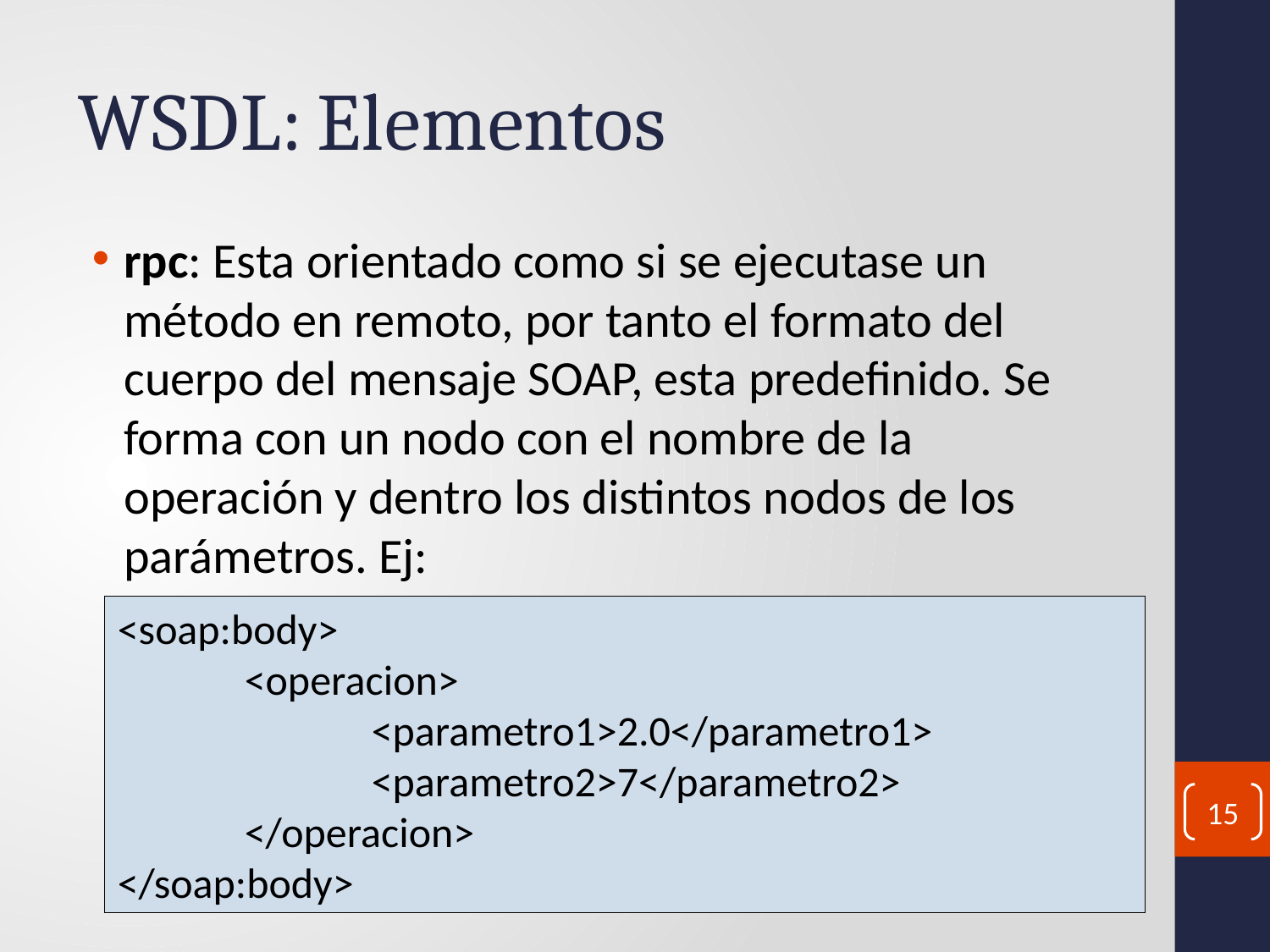

# WSDL: Elementos
rpc: Esta orientado como si se ejecutase un método en remoto, por tanto el formato del cuerpo del mensaje SOAP, esta predefinido. Se forma con un nodo con el nombre de la operación y dentro los distintos nodos de los parámetros. Ej:

<soap:body>
	<operacion>
		<parametro1>2.0</parametro1>
		<parametro2>7</parametro2>
	</operacion>
</soap:body>
15